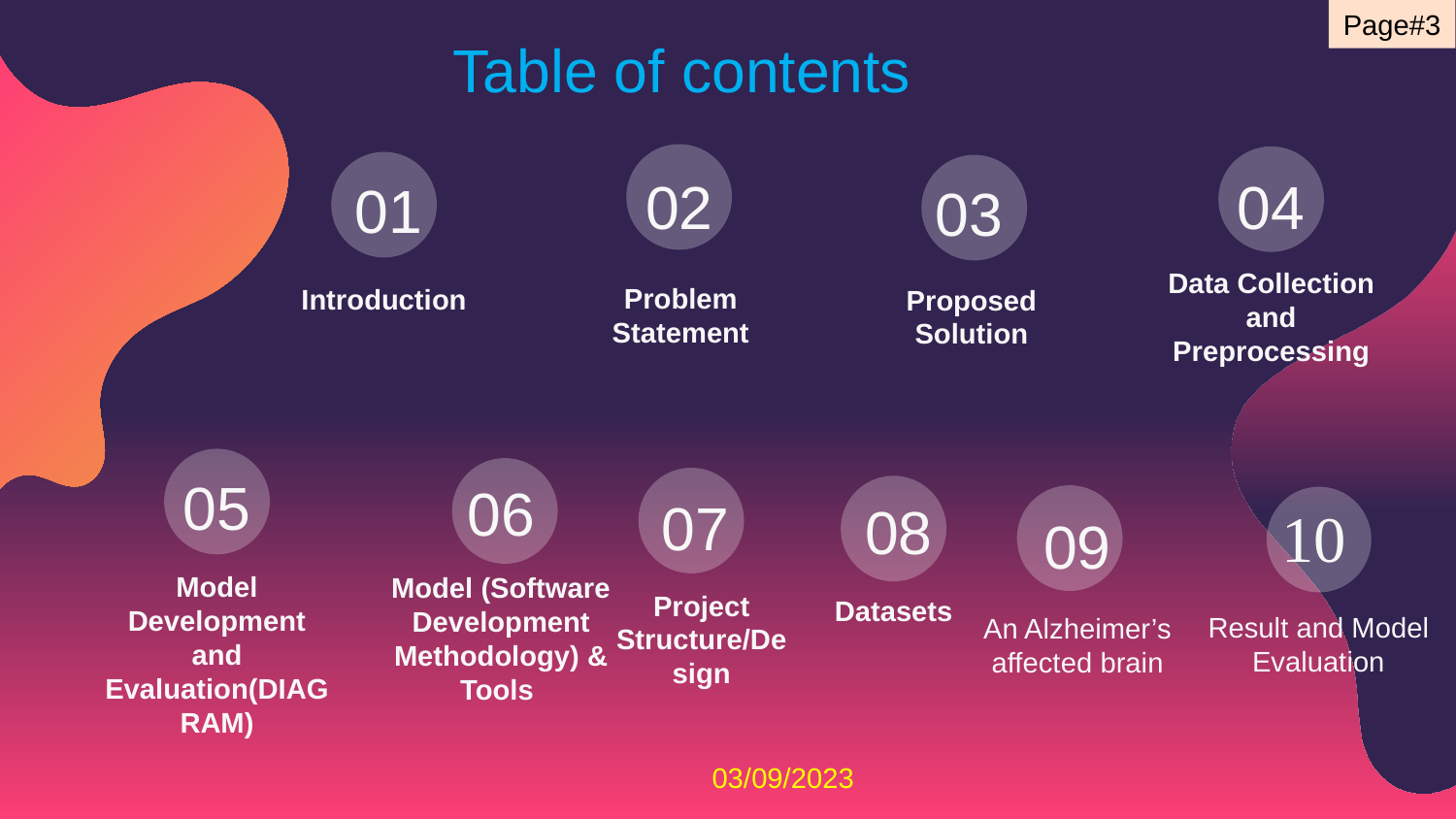

Page#3
# Table of contents

02
04

01
03
Data Collection and Preprocessing
Problem Statement
Introduction
Proposed Solution

05

06

07

08

10
09
Model Development and Evaluation(DIAGRAM)
Model (Software Development Methodology) & Tools
Project Structure/Design
Datasets
Result and Model Evaluation
An Alzheimer’s affected brain
03/09/2023